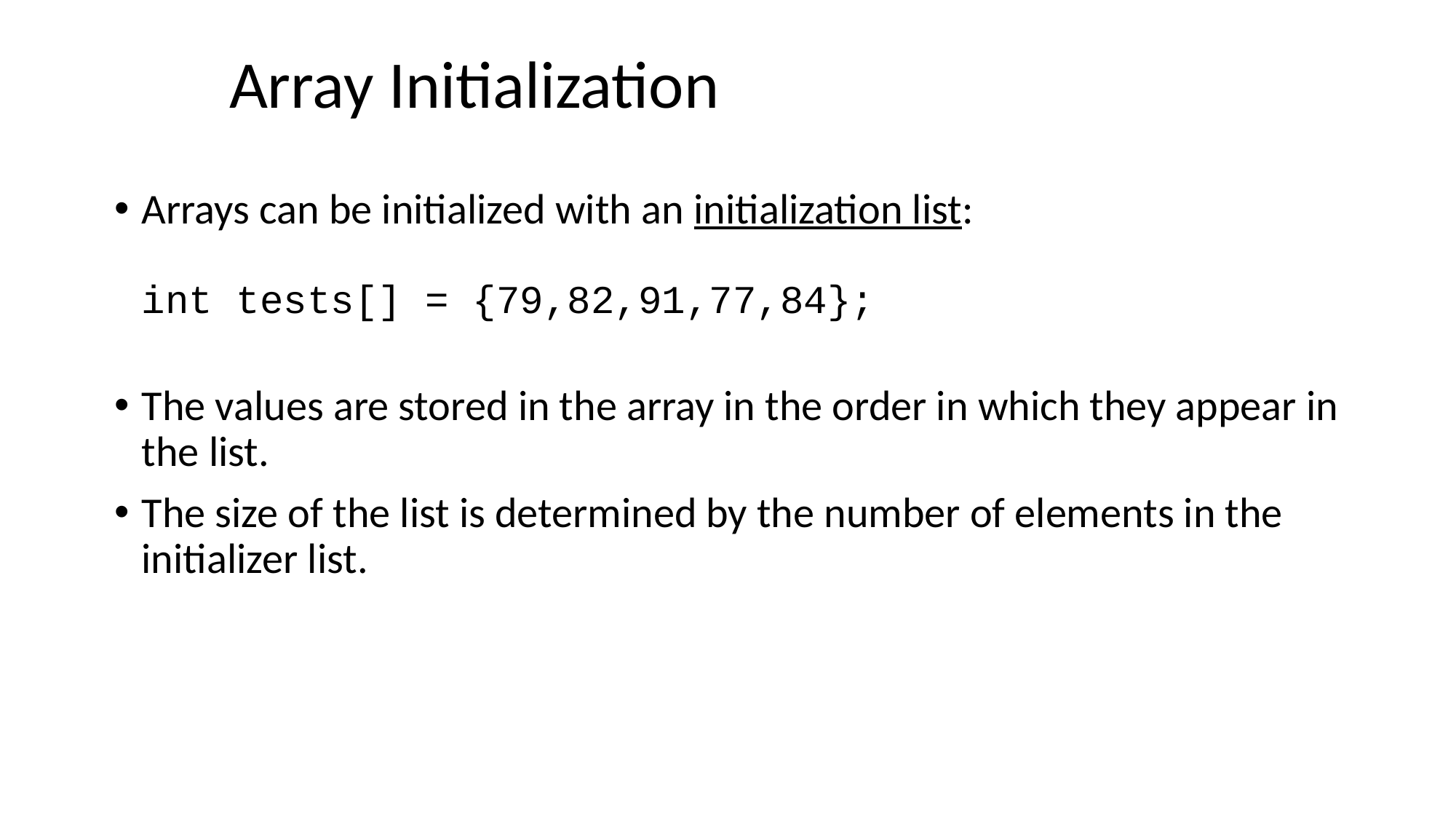

# Array Initialization
Arrays can be initialized with an initialization list:
int tests[] = {79,82,91,77,84};
The values are stored in the array in the order in which they appear in the list.
The size of the list is determined by the number of elements in the initializer list.